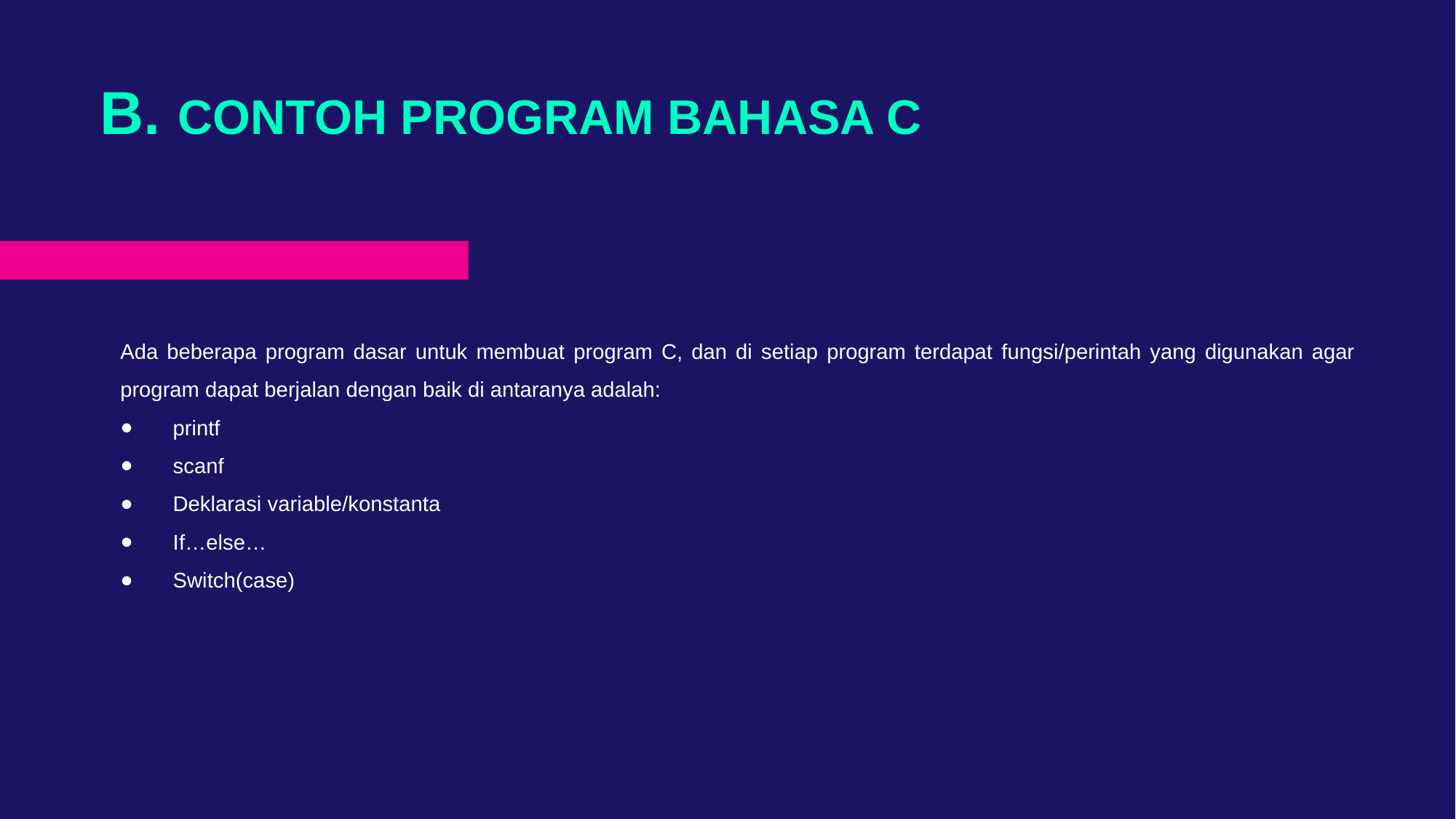

# B. CONTOH PROGRAM BAHASA C
Ada beberapa program dasar untuk membuat program C, dan di setiap program terdapat fungsi/perintah yang digunakan agar program dapat berjalan dengan baik di antaranya adalah:
printf
scanf
Deklarasi variable/konstanta
If…else…
Switch(case)